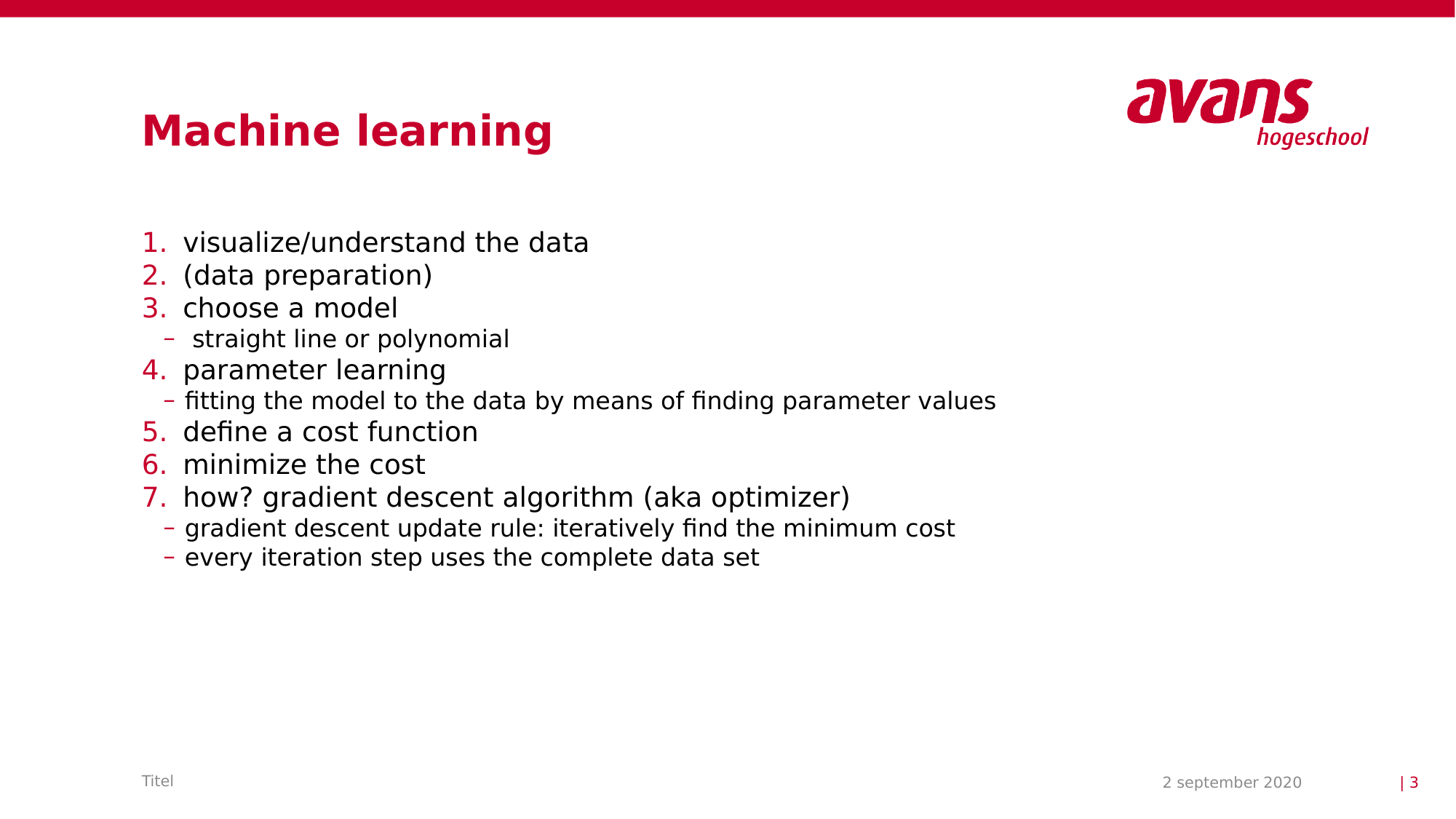

# Machine learning
visualize/understand the data
(data preparation)
choose a model
 straight line or polynomial
parameter learning
fitting the model to the data by means of finding parameter values
define a cost function
minimize the cost
how? gradient descent algorithm (aka optimizer)
gradient descent update rule: iteratively find the minimum cost
every iteration step uses the complete data set
2 september 2020
| 3